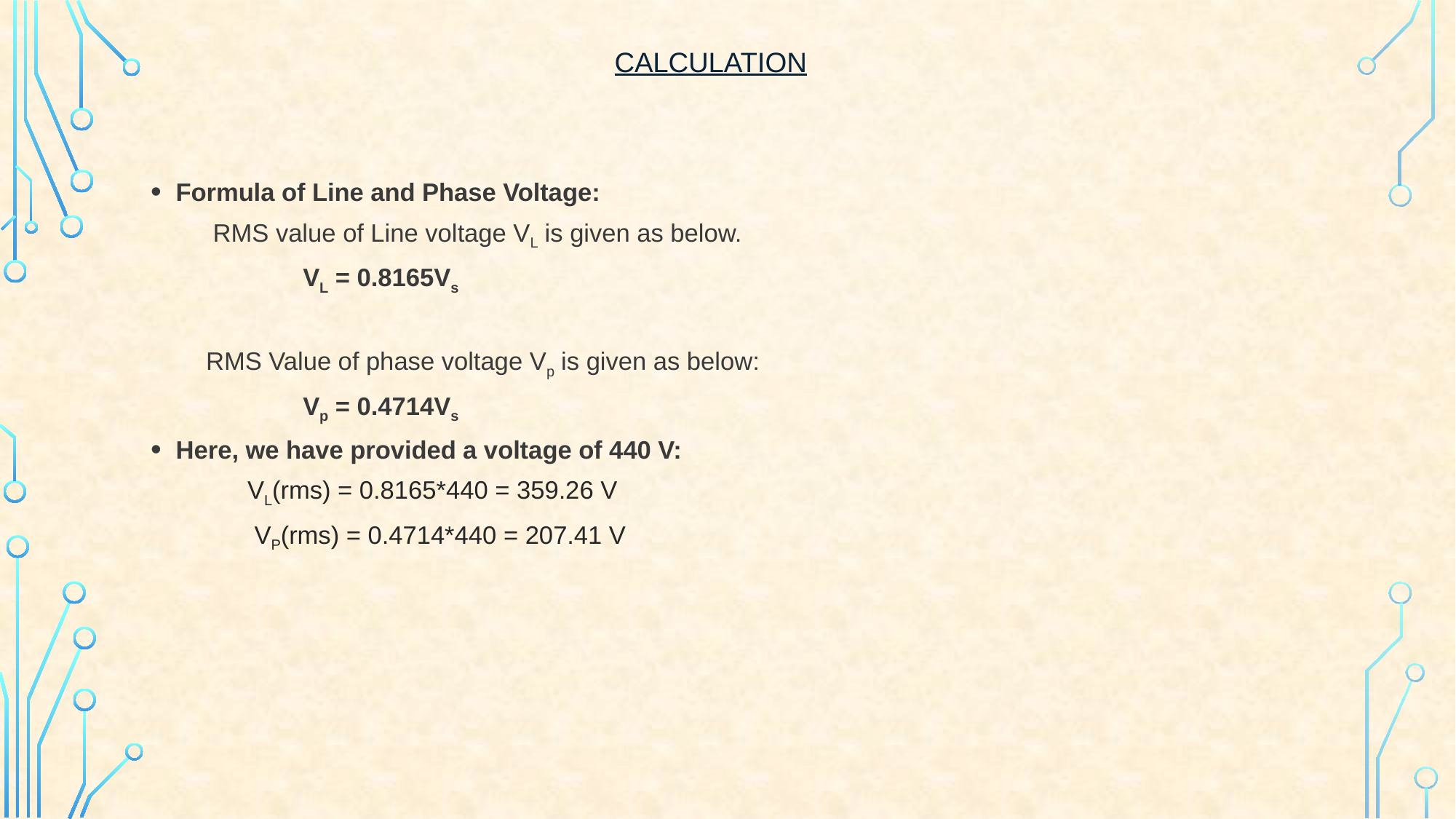

# CALCULATION
Formula of Line and Phase Voltage:
         RMS value of Line voltage VL is given as below.
                      VL = 0.8165Vs

        RMS Value of phase voltage Vp is given as below:
                      Vp = 0.4714Vs
Here, we have provided a voltage of 440 V:
              VL(rms) = 0.8165*440 = 359.26 V
               VP(rms) = 0.4714*440 = 207.41 V